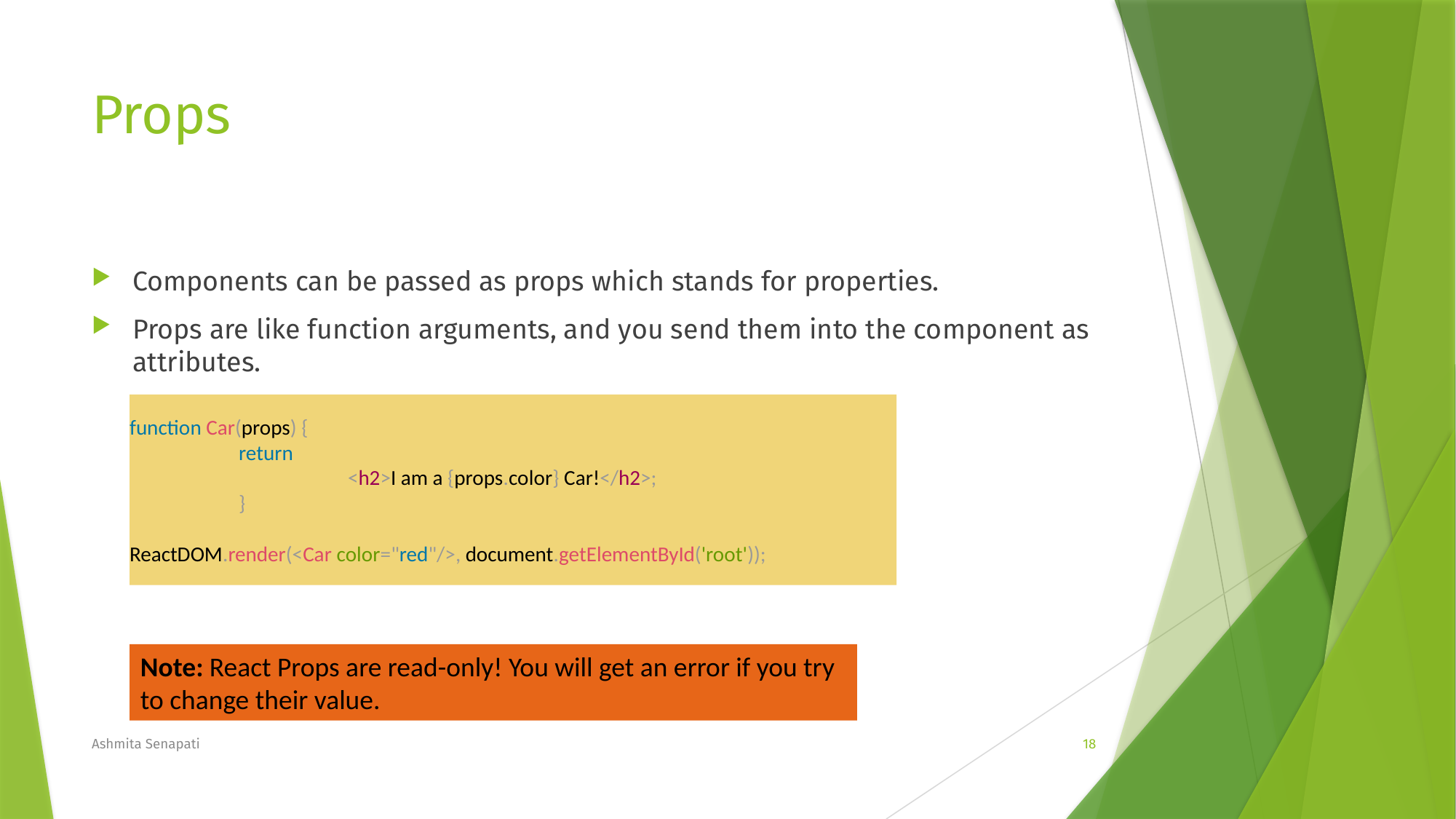

# Props
Components can be passed as props which stands for properties.
Props are like function arguments, and you send them into the component as attributes.
function Car(props) {
	return
		<h2>I am a {props.color} Car!</h2>;
	}

ReactDOM.render(<Car color="red"/>, document.getElementById('root'));
Note: React Props are read-only! You will get an error if you try to change their value.
Ashmita Senapati
18